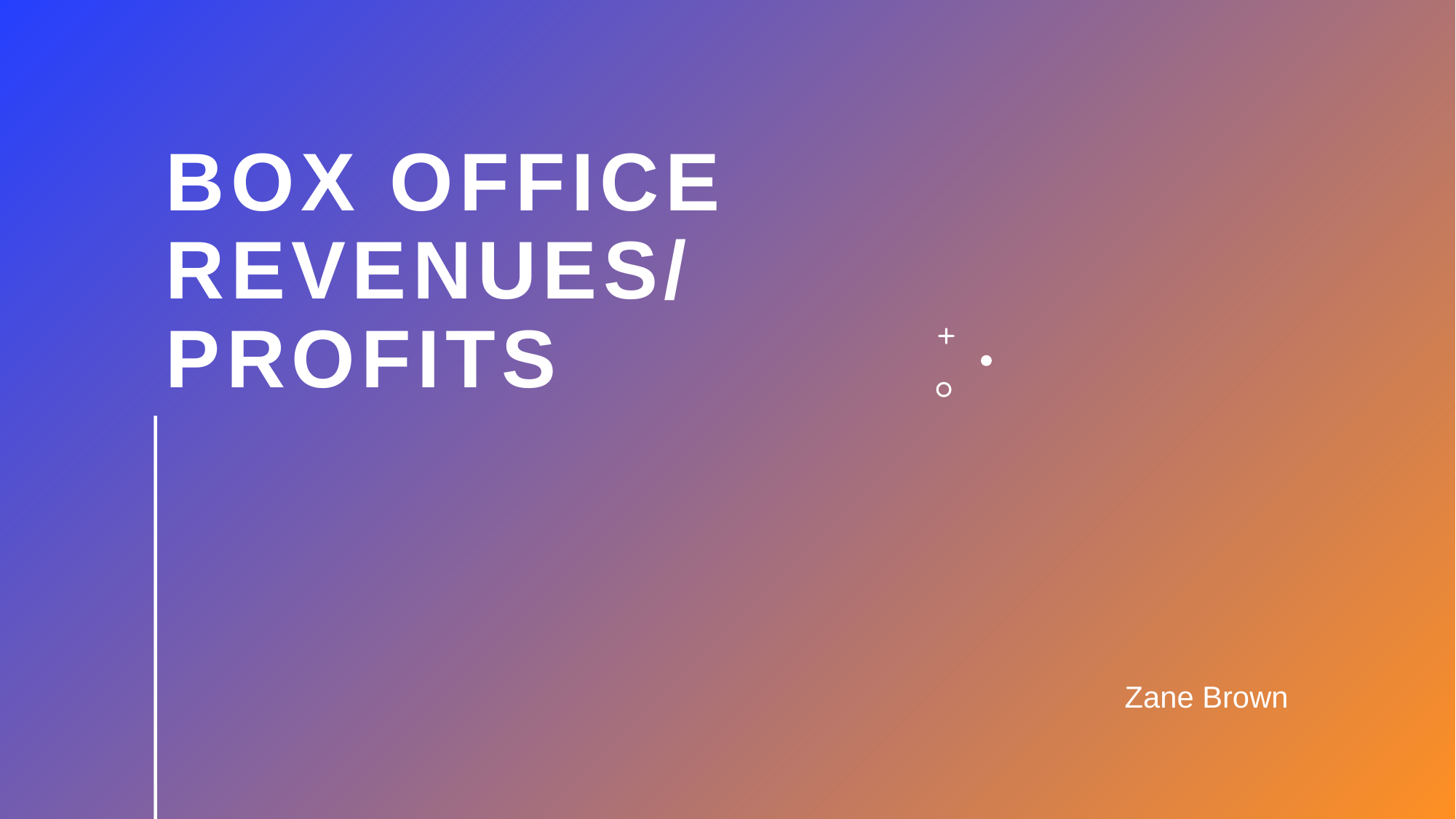

# Box office revenues/ Profits
Zane Brown